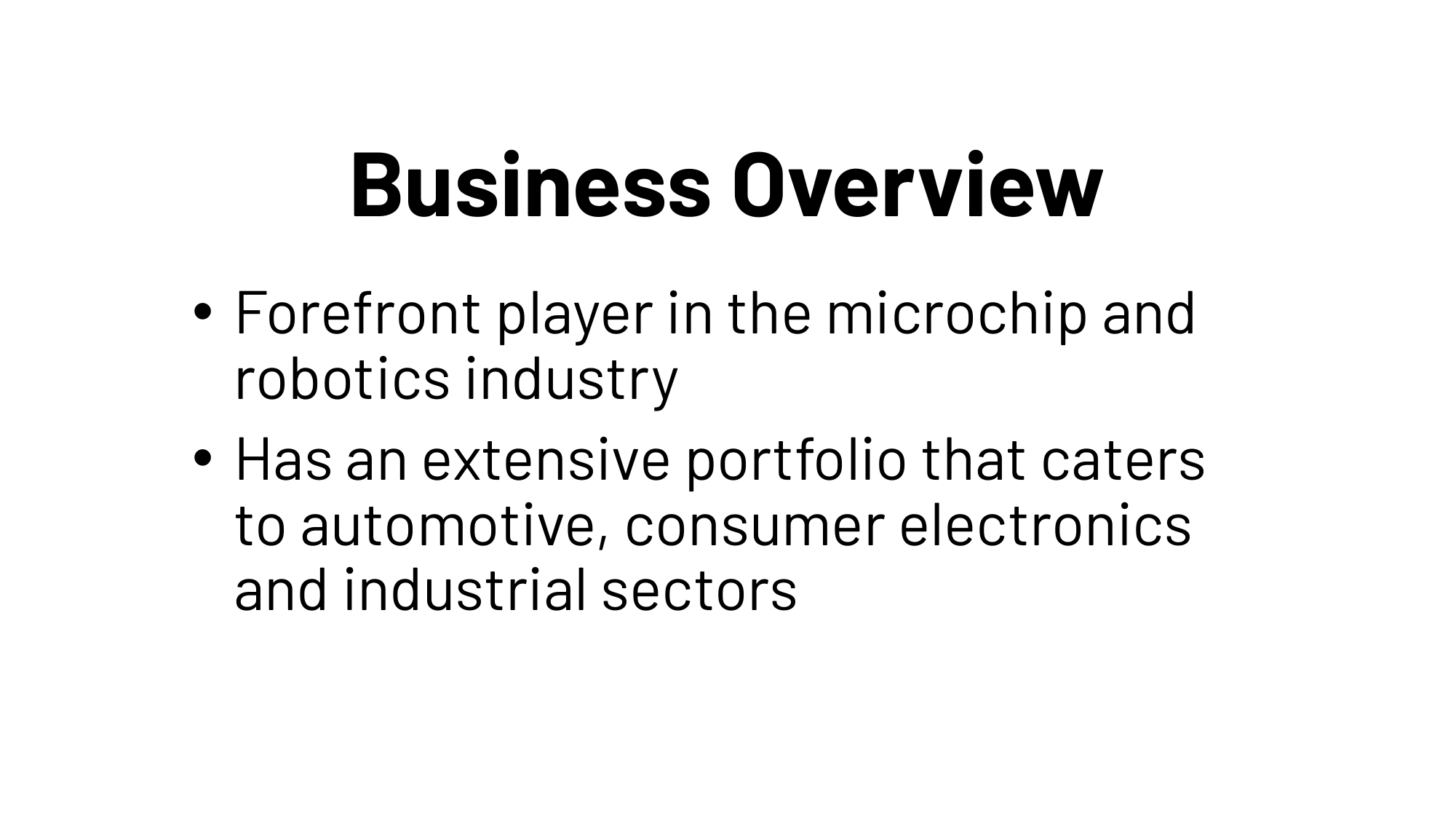

# Business Overview
Forefront player in the microchip and robotics industry
Has an extensive portfolio that caters to automotive, consumer electronics and industrial sectors